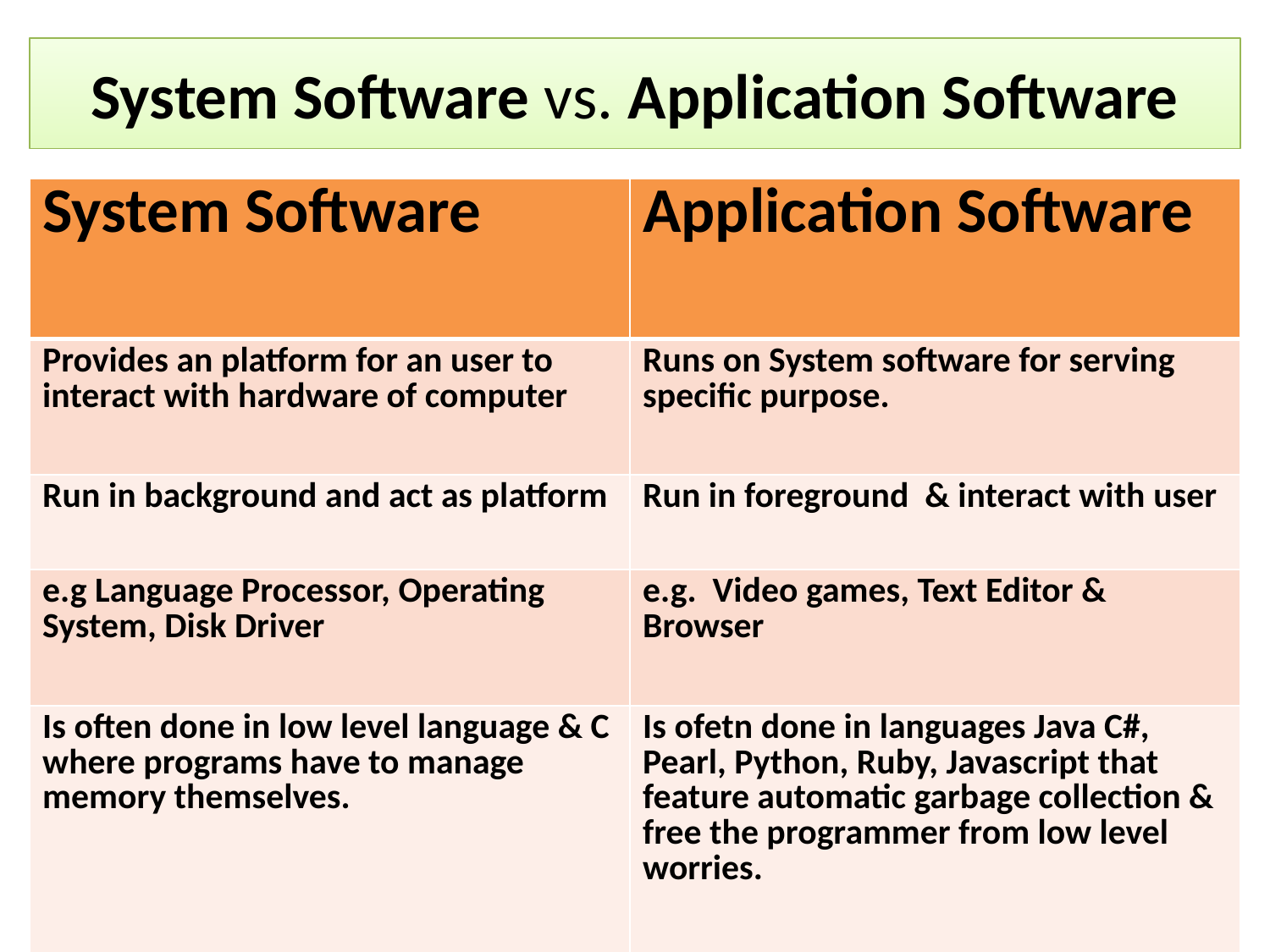

System Software vs. Application Software
| System Software | Application Software |
| --- | --- |
| Provides an platform for an user to interact with hardware of computer | Runs on System software for serving specific purpose. |
| Run in background and act as platform | Run in foreground & interact with user |
| e.g Language Processor, Operating System, Disk Driver | e.g. Video games, Text Editor & Browser |
| Is often done in low level language & C where programs have to manage memory themselves. | Is ofetn done in languages Java C#, Pearl, Python, Ruby, Javascript that feature automatic garbage collection & free the programmer from low level worries. |